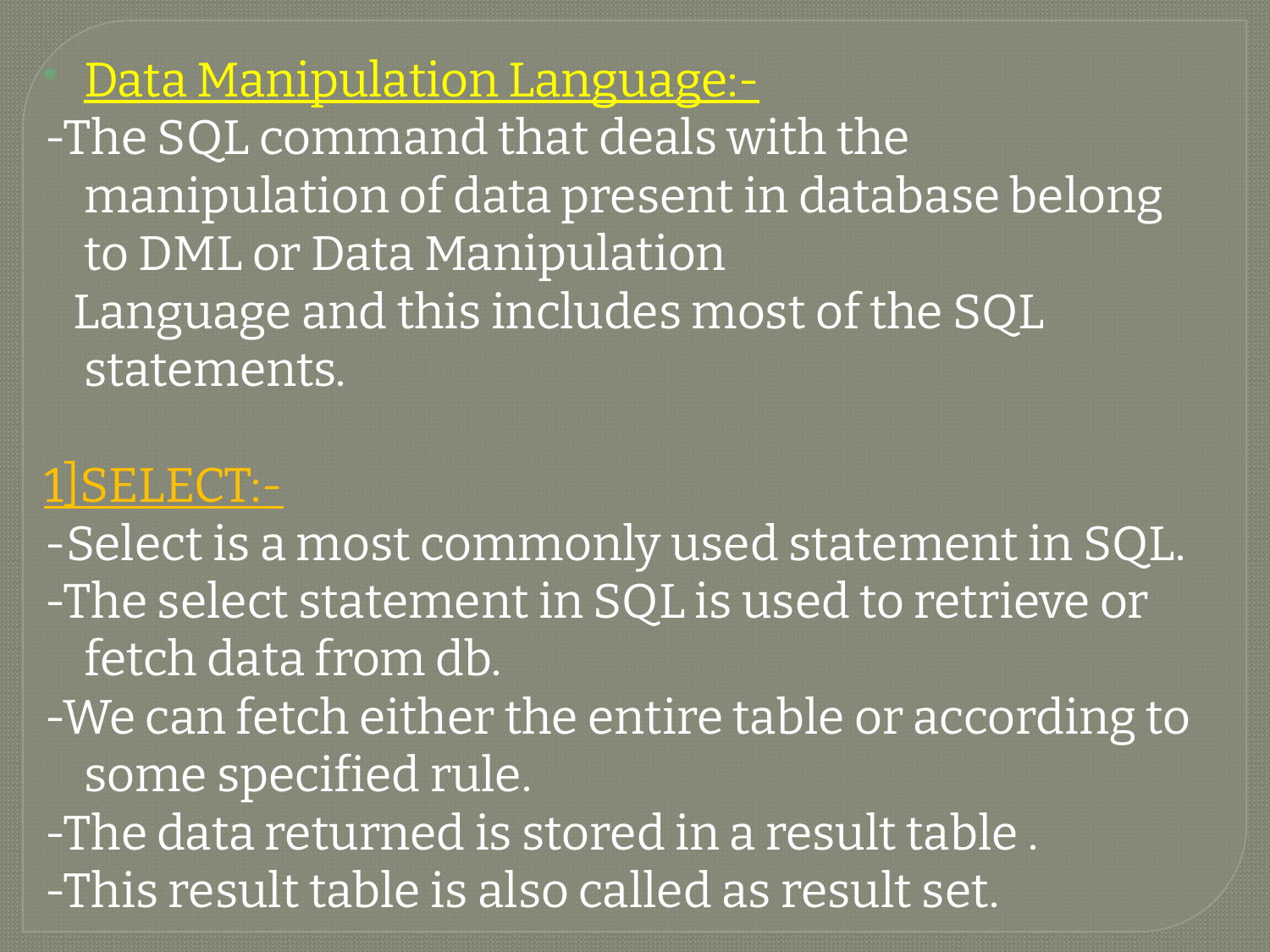

Data Manipulation Language:-
-The SQL command that deals with the manipulation of data present in database belong to DML or Data Manipulation
   Language and this includes most of the SQL statements.

1]SELECT:-
-Select is a most commonly used statement in SQL.
-The select statement in SQL is used to retrieve or fetch data from db.
-We can fetch either the entire table or according to some specified rule.
-The data returned is stored in a result table .
-This result table is also called as result set.